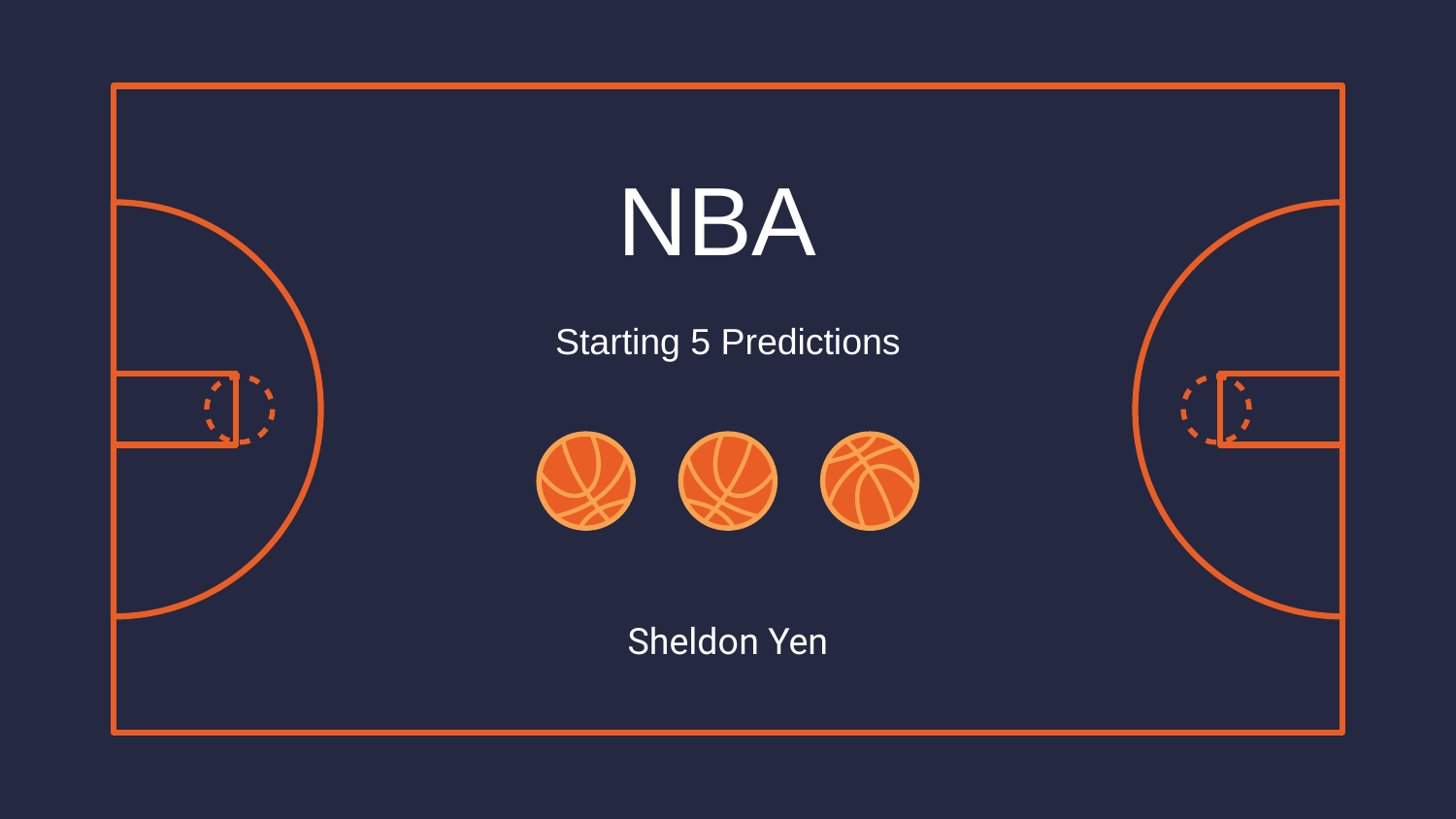

# NBA

Starting 5 Predictions

Sheldon Yen